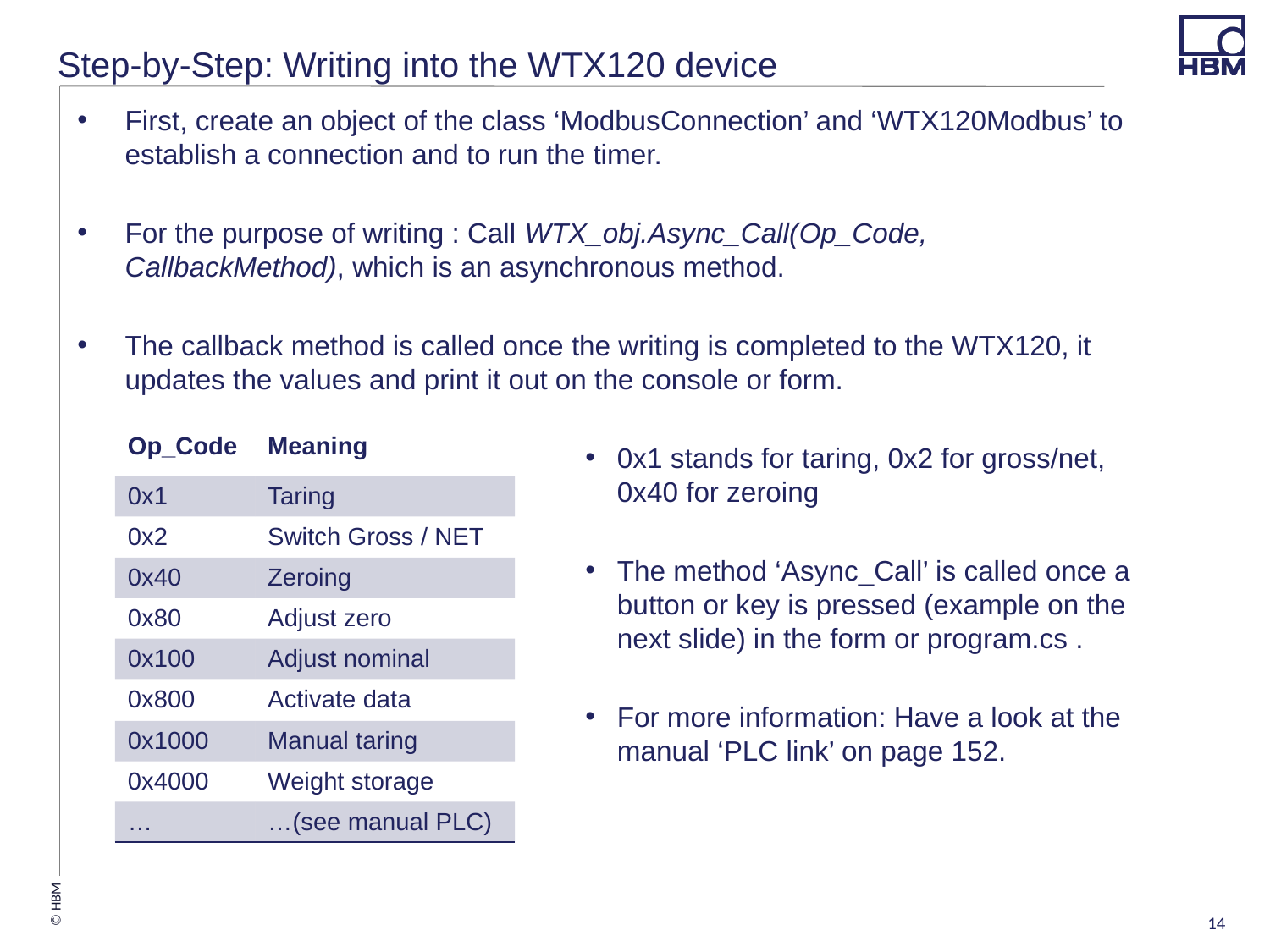

# Step-by-Step: Writing into the WTX120 device
First, create an object of the class ‘ModbusConnection’ and ‘WTX120Modbus’ to establish a connection and to run the timer.

For the purpose of writing : Call WTX_obj.Async_Call(Op_Code, CallbackMethod), which is an asynchronous method.

The callback method is called once the writing is completed to the WTX120, it updates the values and print it out on the console or form.

0x1 stands for taring, 0x2 for gross/net, 0x40 for zeroing

The method ‘Async_Call’ is called once a button or key is pressed (example on the next slide) in the form or program.cs .

For more information: Have a look at the manual ‘PLC link’ on page 152.

| Op\_Code | Meaning |
| --- | --- |
| 0x1 | Taring |
| 0x2 | Switch Gross / NET |
| 0x40 | Zeroing |
| 0x80 | Adjust zero |
| 0x100 | Adjust nominal |
| 0x800 | Activate data |
| 0x1000 | Manual taring |
| 0x4000 | Weight storage |
| … | …(see manual PLC) |
14